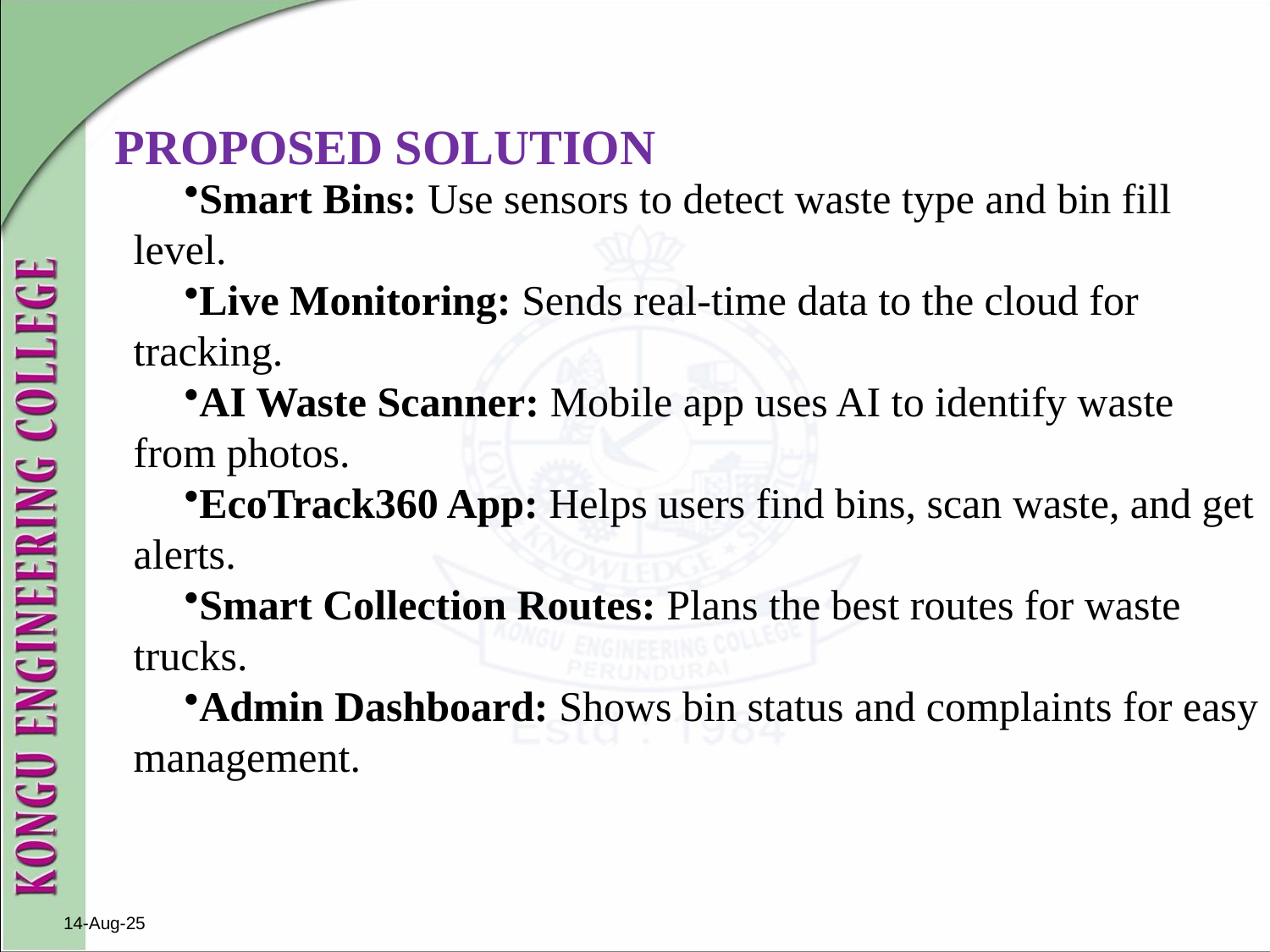

# PROPOSED SOLUTION
Smart Bins: Use sensors to detect waste type and bin fill level.
Live Monitoring: Sends real-time data to the cloud for tracking.
AI Waste Scanner: Mobile app uses AI to identify waste from photos.
EcoTrack360 App: Helps users find bins, scan waste, and get alerts.
Smart Collection Routes: Plans the best routes for waste trucks.
Admin Dashboard: Shows bin status and complaints for easy management.
14-Aug-25